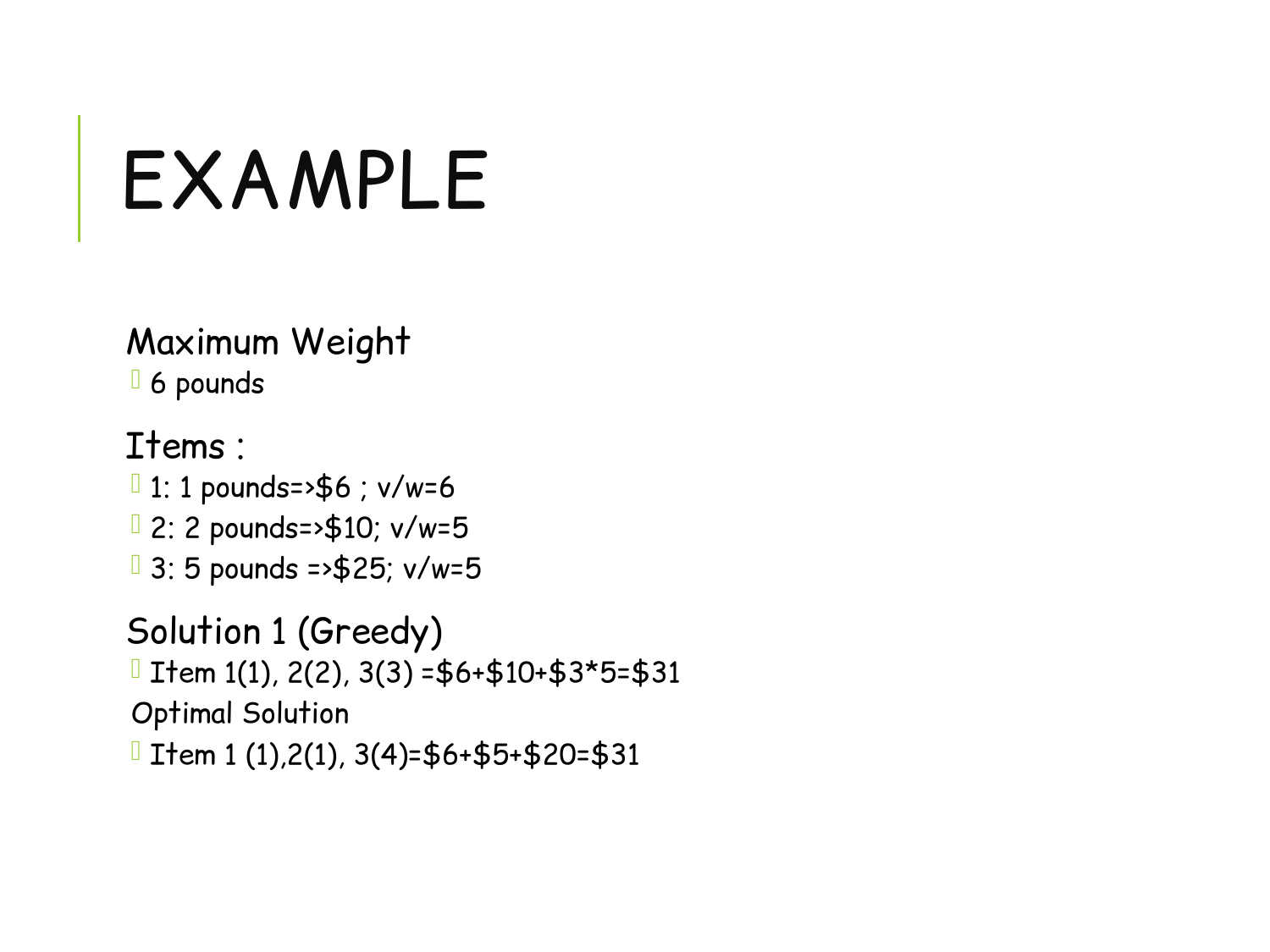

# Example
Maximum Weight
6 pounds
Items :
1: 1 pounds=>$6 ; v/w=6
2: 2 pounds=>$10; v/w=5
3: 5 pounds =>$25; v/w=5
Solution 1 (Greedy)
Item 1(1), 2(2), 3(3) =$6+$10+$3*5=$31
Optimal Solution
Item 1 (1),2(1), 3(4)=$6+$5+$20=$31